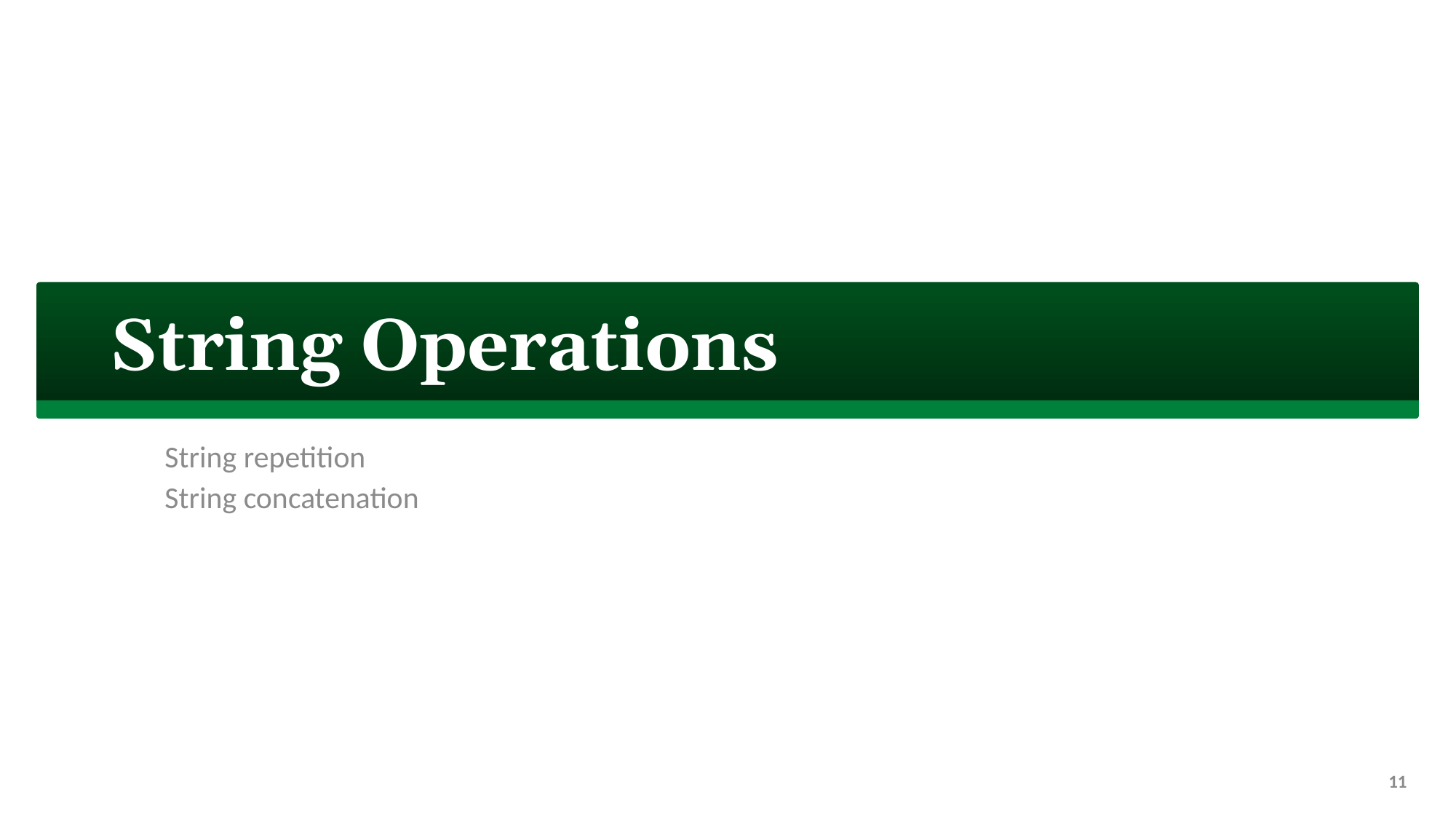

# String Operations
String repetition
String concatenation

11